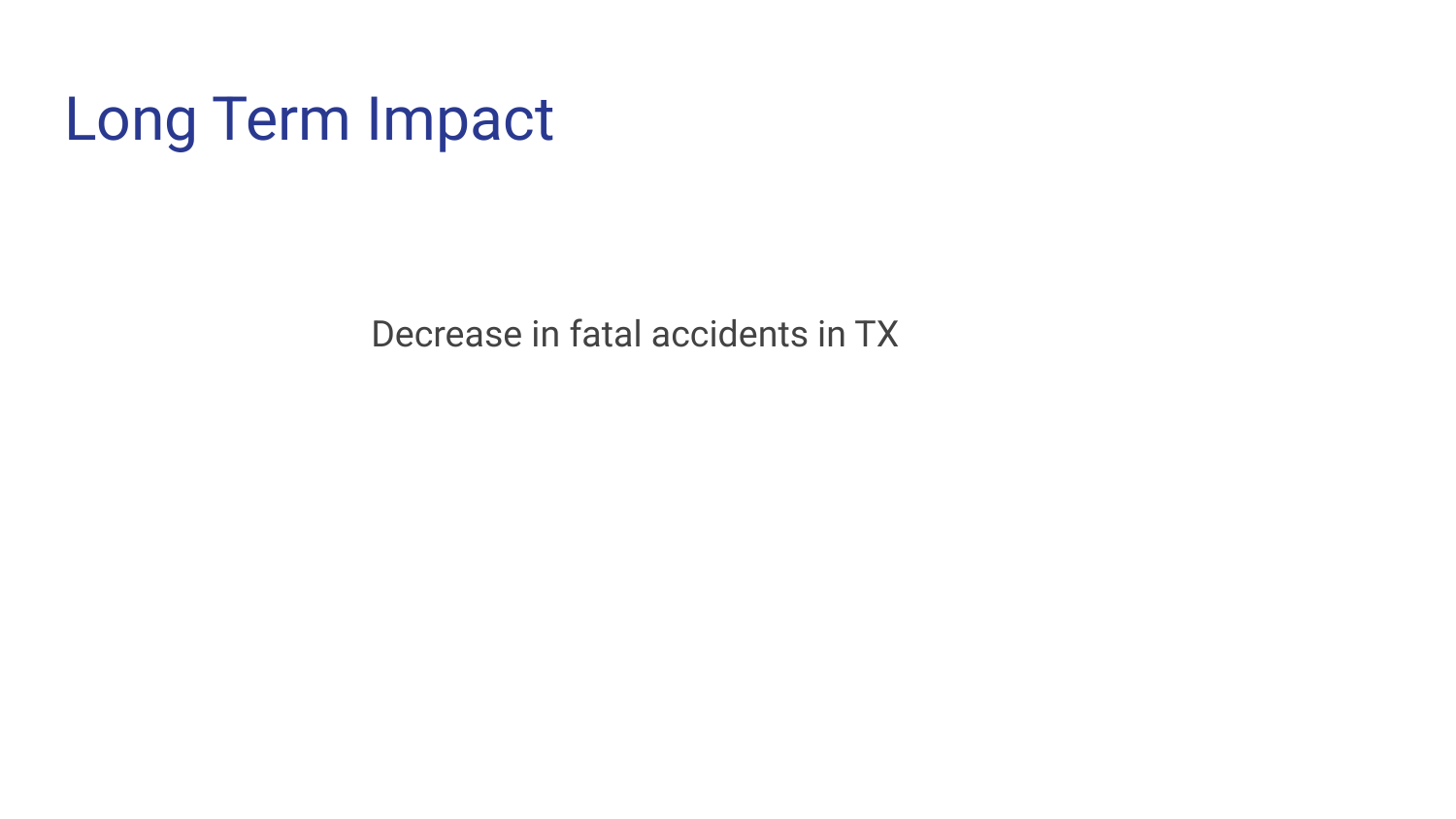

# Long Term Impact
Decrease in fatal accidents in TX